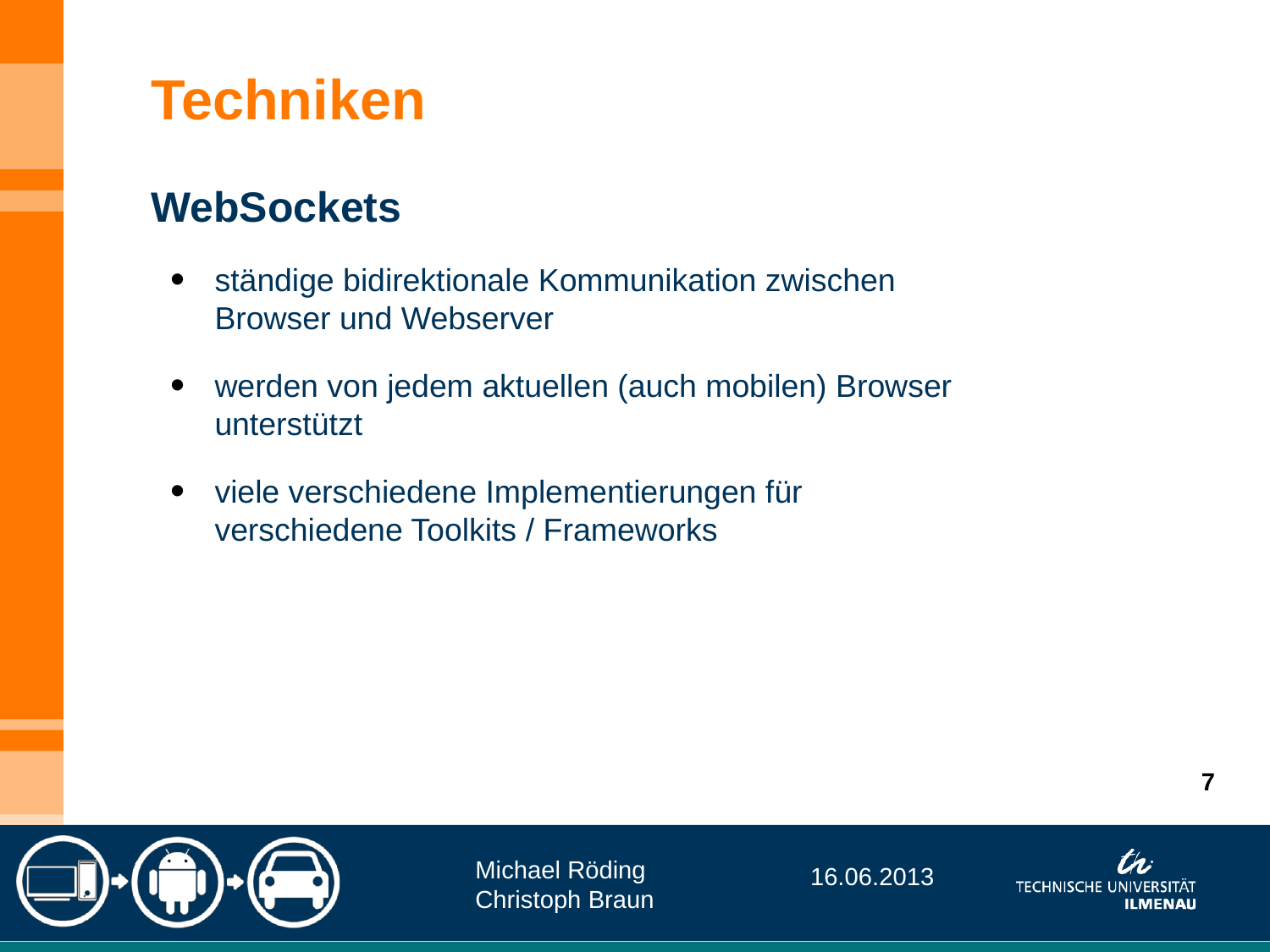

Techniken
WebSockets

ständige bidirektionale Kommunikation zwischen Browser und Webserver

werden von jedem aktuellen (auch mobilen) Browser unterstützt

viele verschiedene Implementierungen für verschiedene Toolkits / Frameworks

7

Michael Röding
Christoph Braun
16.06.2013